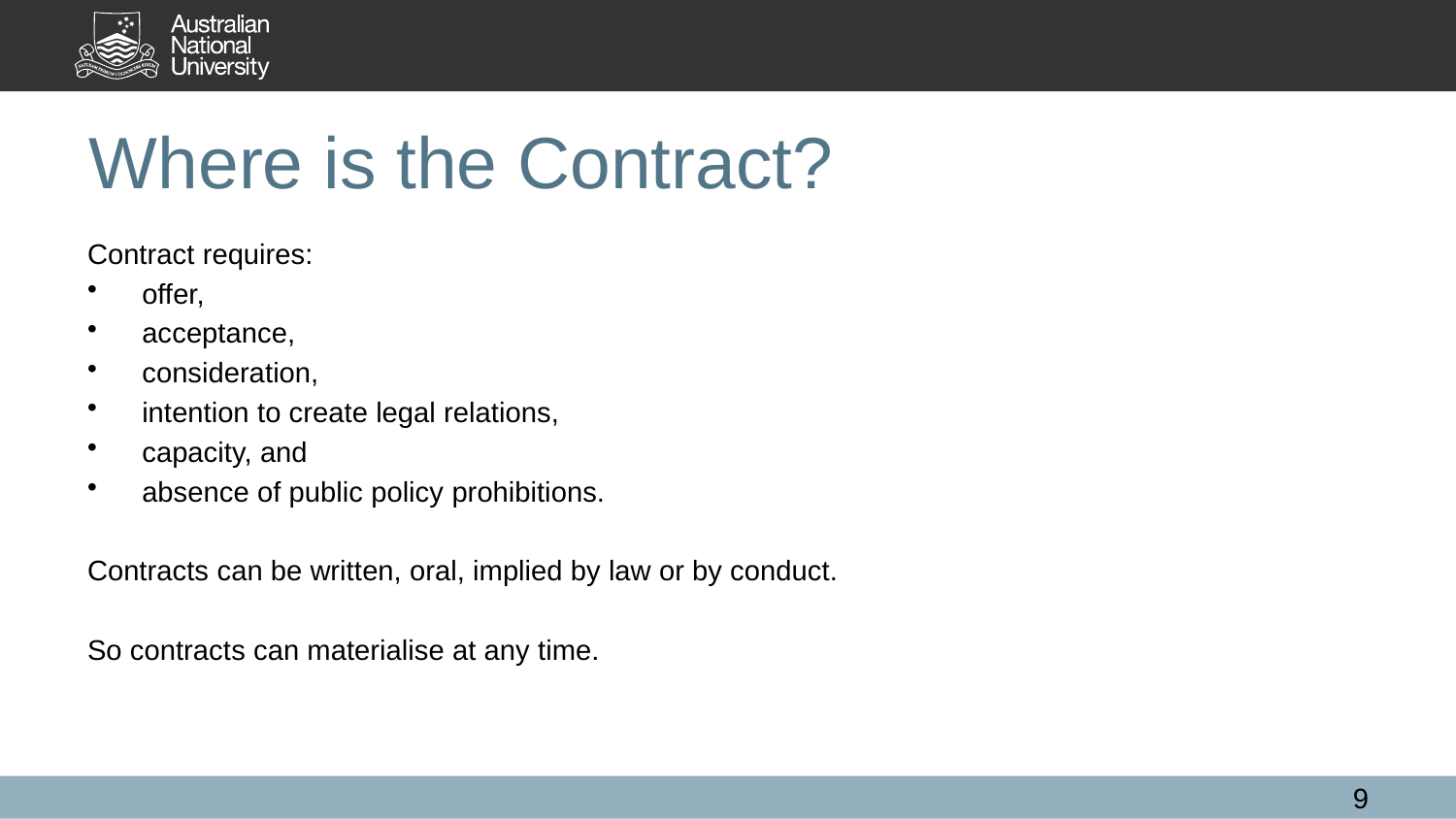

# Where is the Contract?
Contract requires:
offer,
acceptance,
consideration,
intention to create legal relations,
capacity, and
absence of public policy prohibitions.

Contracts can be written, oral, implied by law or by conduct.

So contracts can materialise at any time.
9